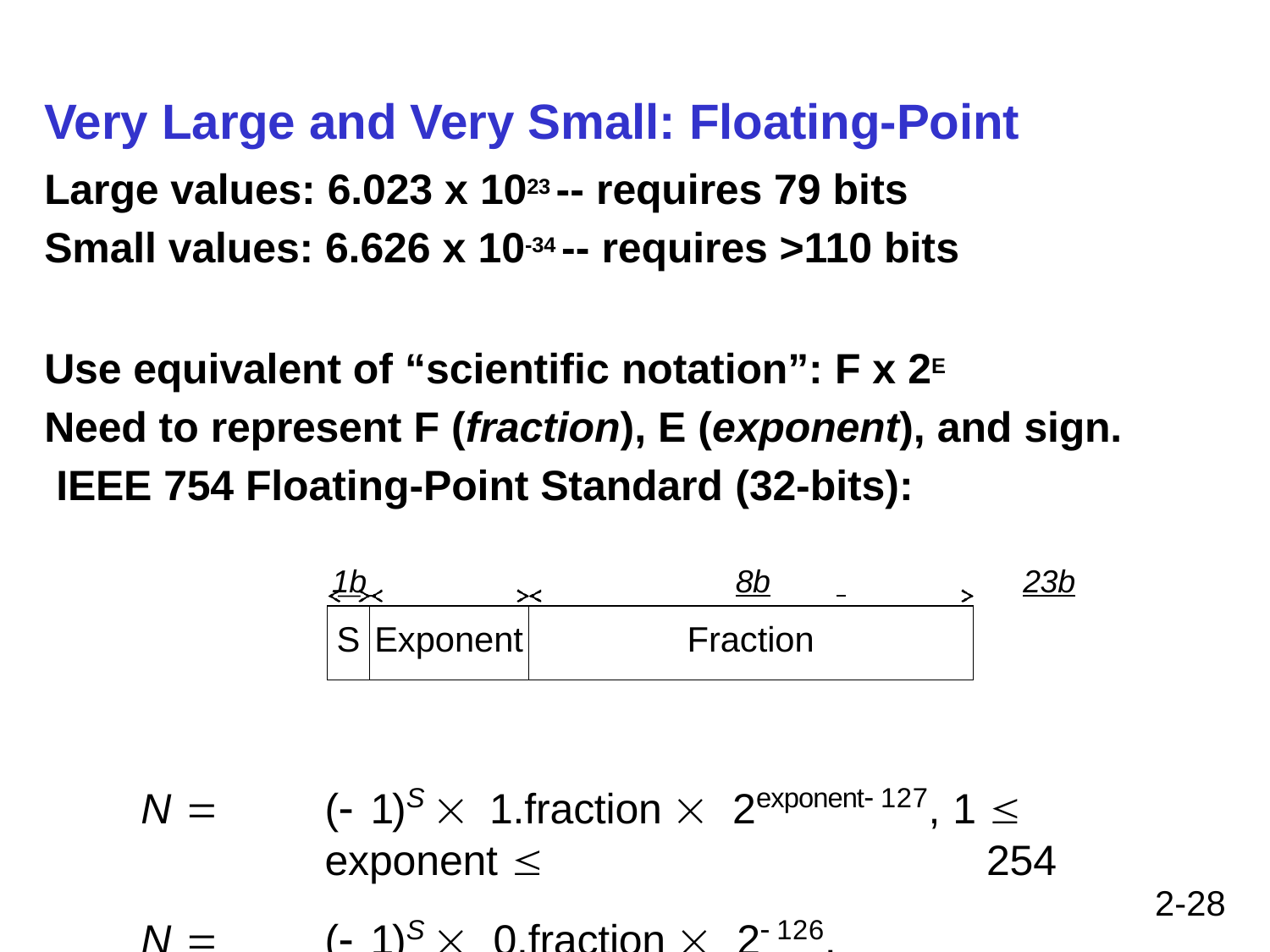

# Very Large and Very Small: Floating-Point
Large values: 6.023 x 1023 -- requires 79 bits
Small values: 6.626 x 10-34 -- requires >110 bits

Use equivalent of “scientific notation”: F x 2E
Need to represent F (fraction), E (exponent), and sign.  IEEE 754 Floating-Point Standard (32-bits):

1b 	8b		 	23b

N =	(−  1)S  ×          1.fraction ×             2exponent− 127, 1 ≤	exponent ≤	254
N =	(−  1)S  ×             0.fraction ×      2− 126,	exponent =	0

| S | Exponent | Fraction |
| --- | --- | --- |
2-28